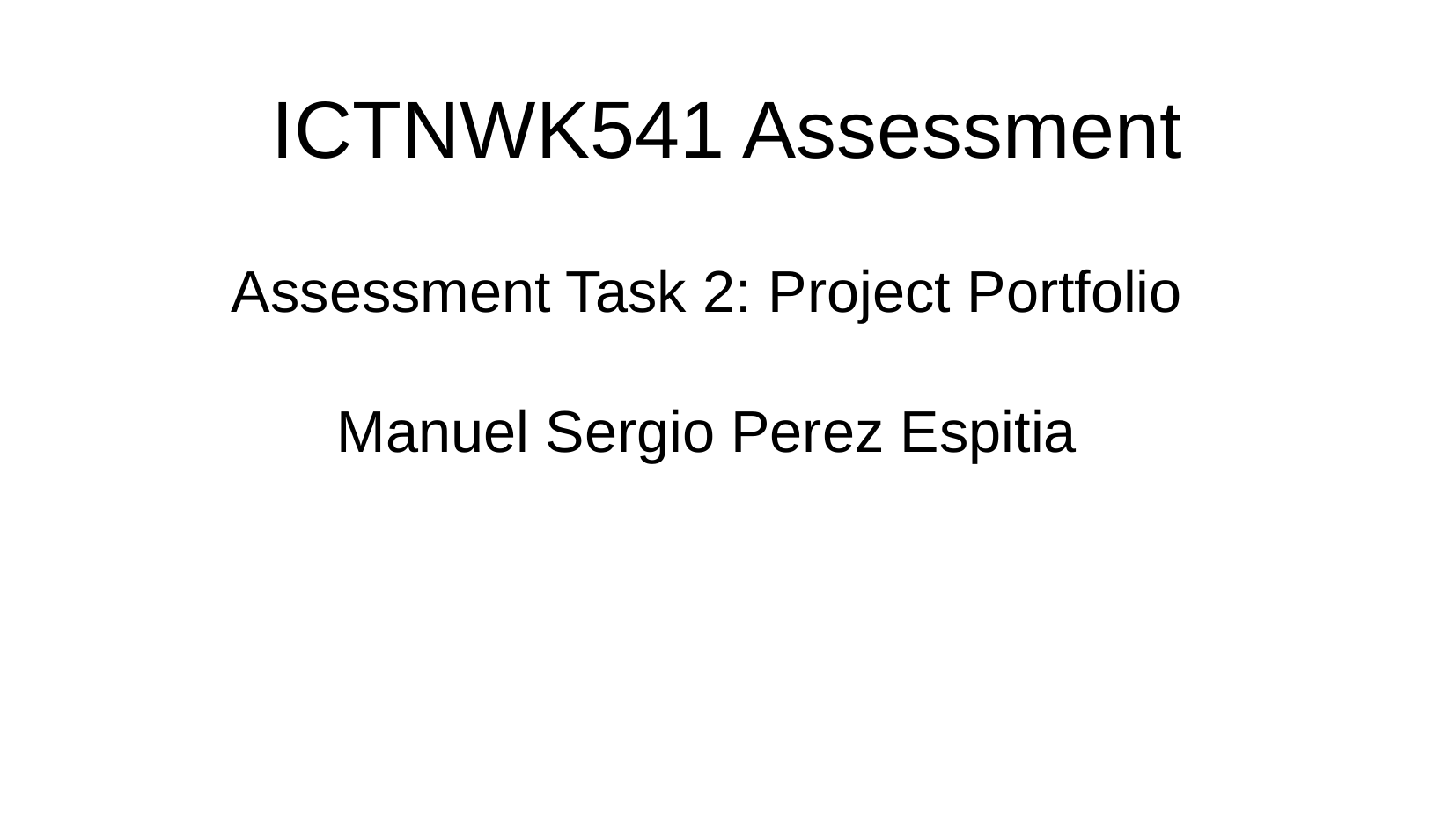

# ICTNWK541 Assessment

Assessment Task 2: Project Portfolio
Manuel Sergio Perez Espitia